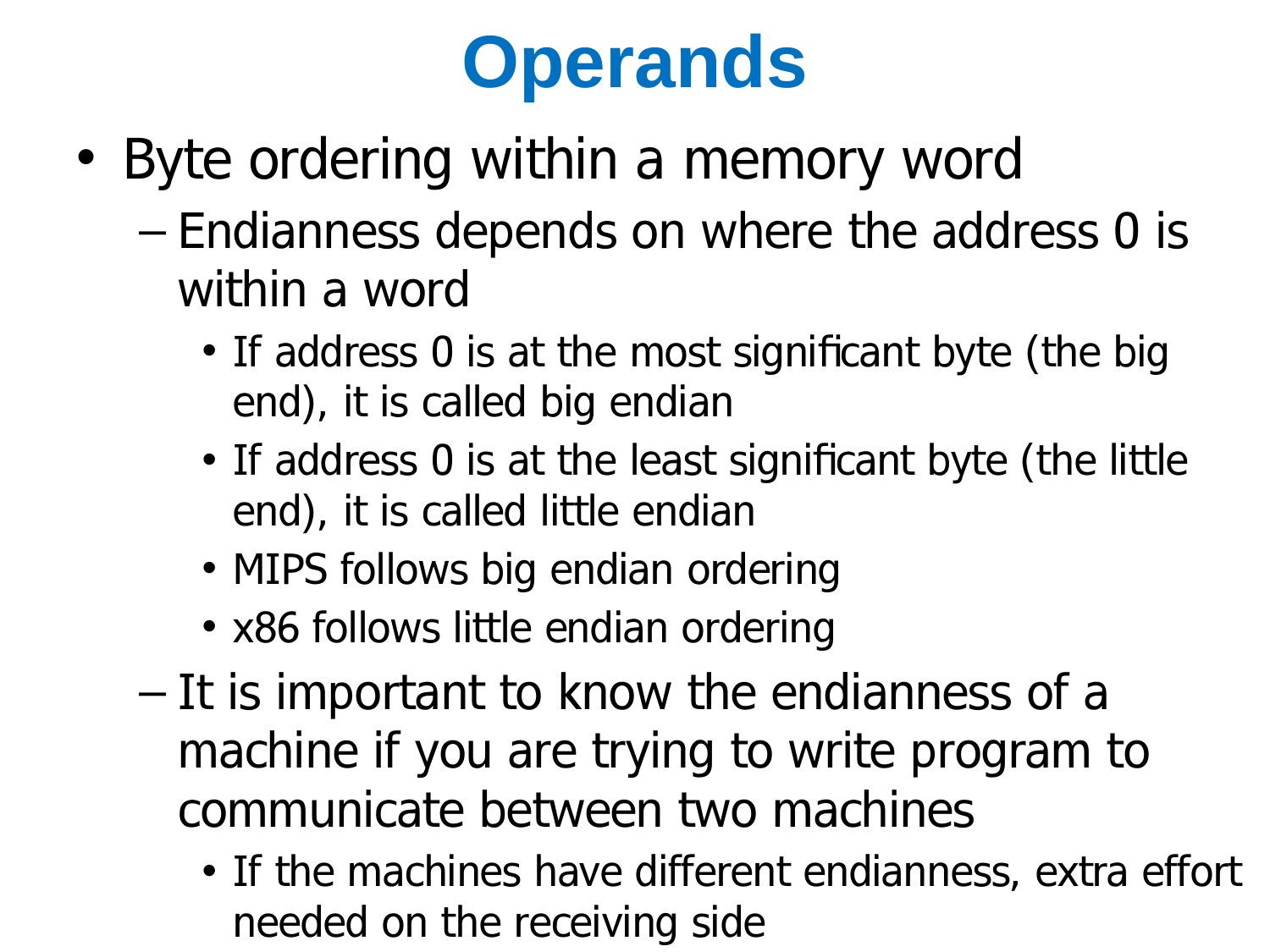

# Operands
Byte ordering within a memory word
Endianness depends on where the address 0 is within a word
If address 0 is at the most significant byte (the big end), it is called big endian
If address 0 is at the least significant byte (the little end), it is called little endian
MIPS follows big endian ordering
x86 follows little endian ordering
It is important to know the endianness of a machine if you are trying to write program to communicate between two machines
If the machines have different endianness, extra effort needed on the receiving side